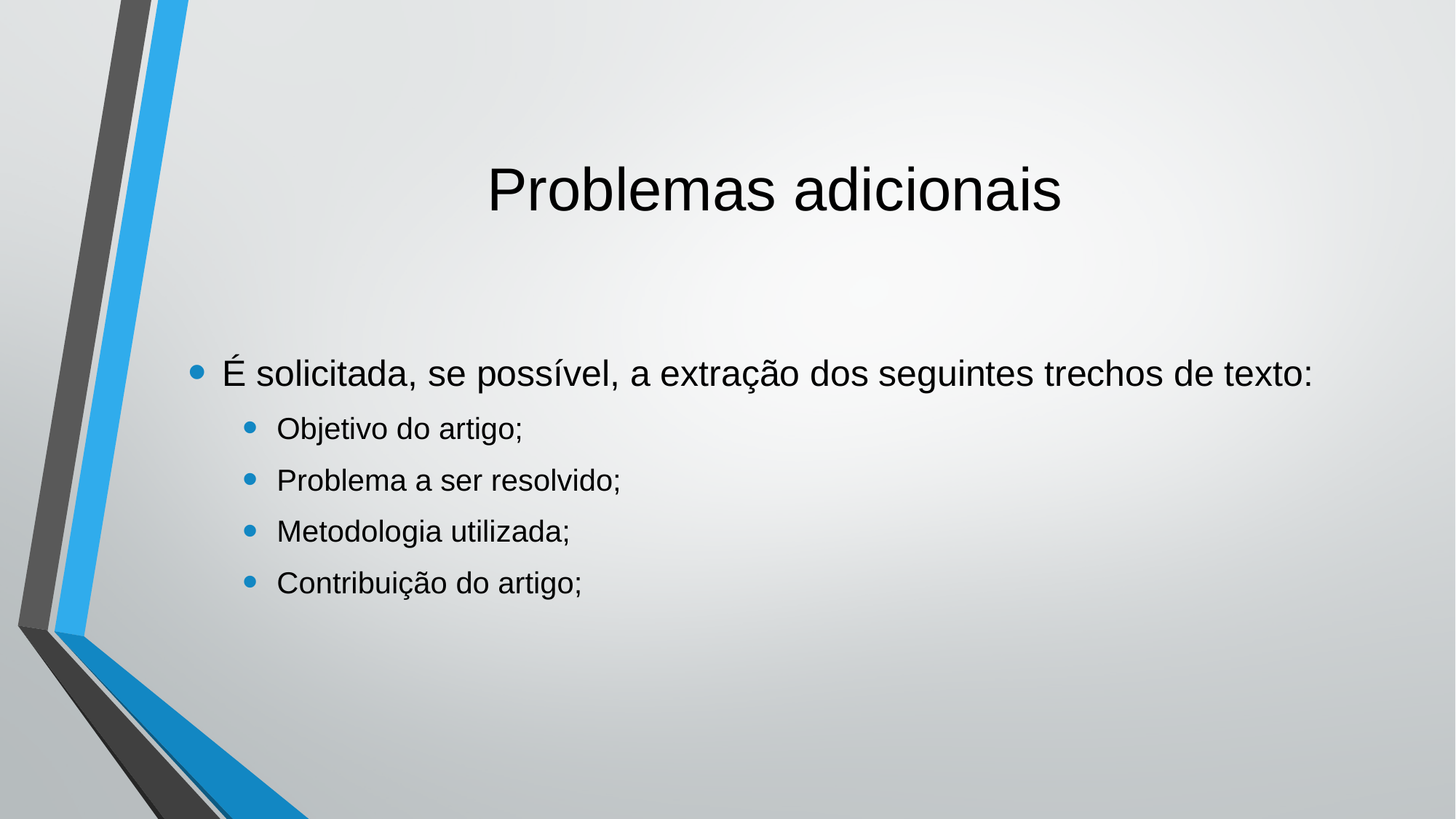

# Problemas adicionais
É solicitada, se possível, a extração dos seguintes trechos de texto:
Objetivo do artigo;
Problema a ser resolvido;
Metodologia utilizada;
Contribuição do artigo;